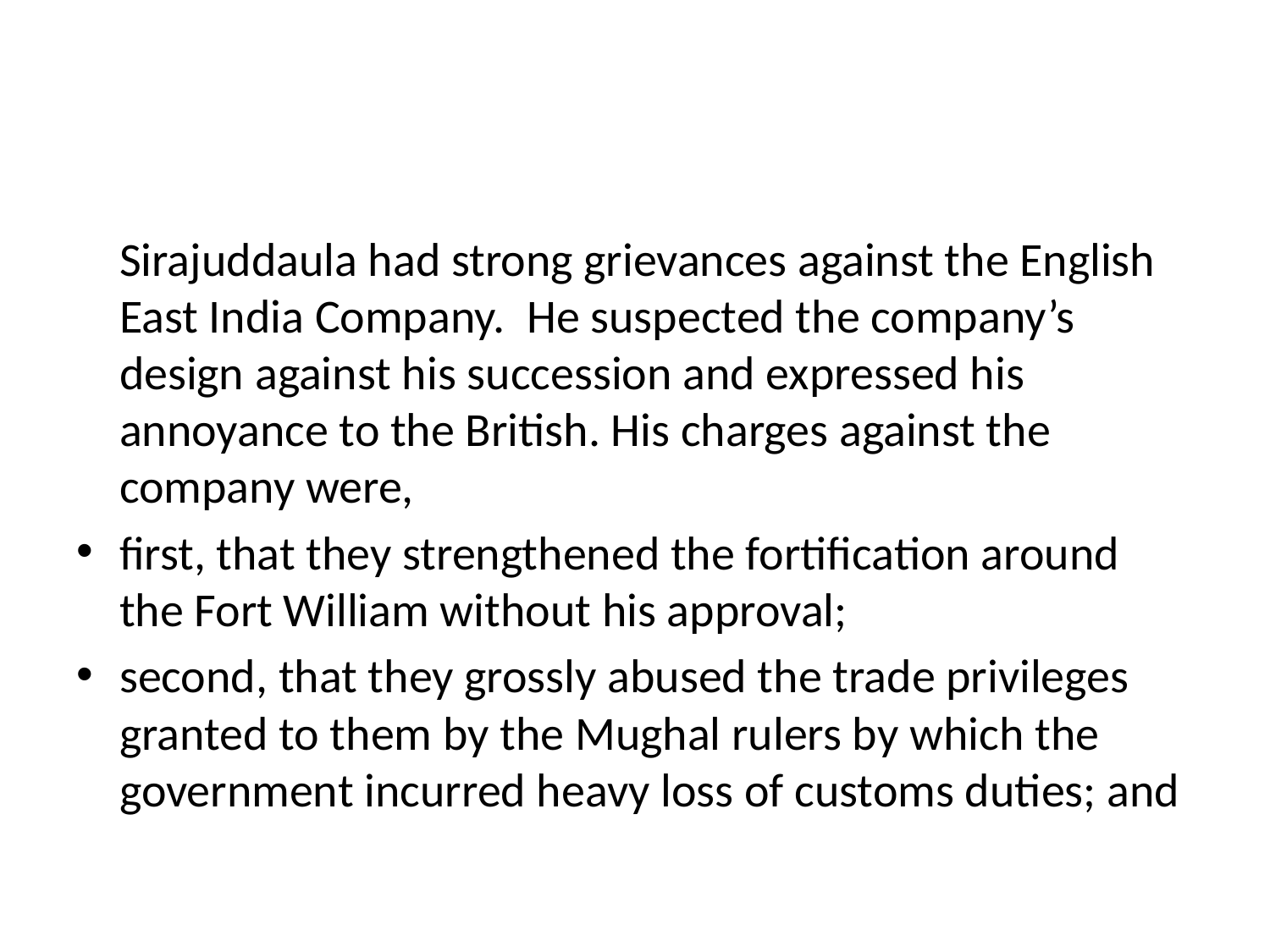

#
    Sirajuddaula had strong grievances against the English East India Company.  He suspected the company’s design against his succession and expressed his annoyance to the British. His charges against the company were,
first, that they strengthened the fortification around the Fort William without his approval;
second, that they grossly abused the trade privileges granted to them by the Mughal rulers by which the government incurred heavy loss of customs duties; and